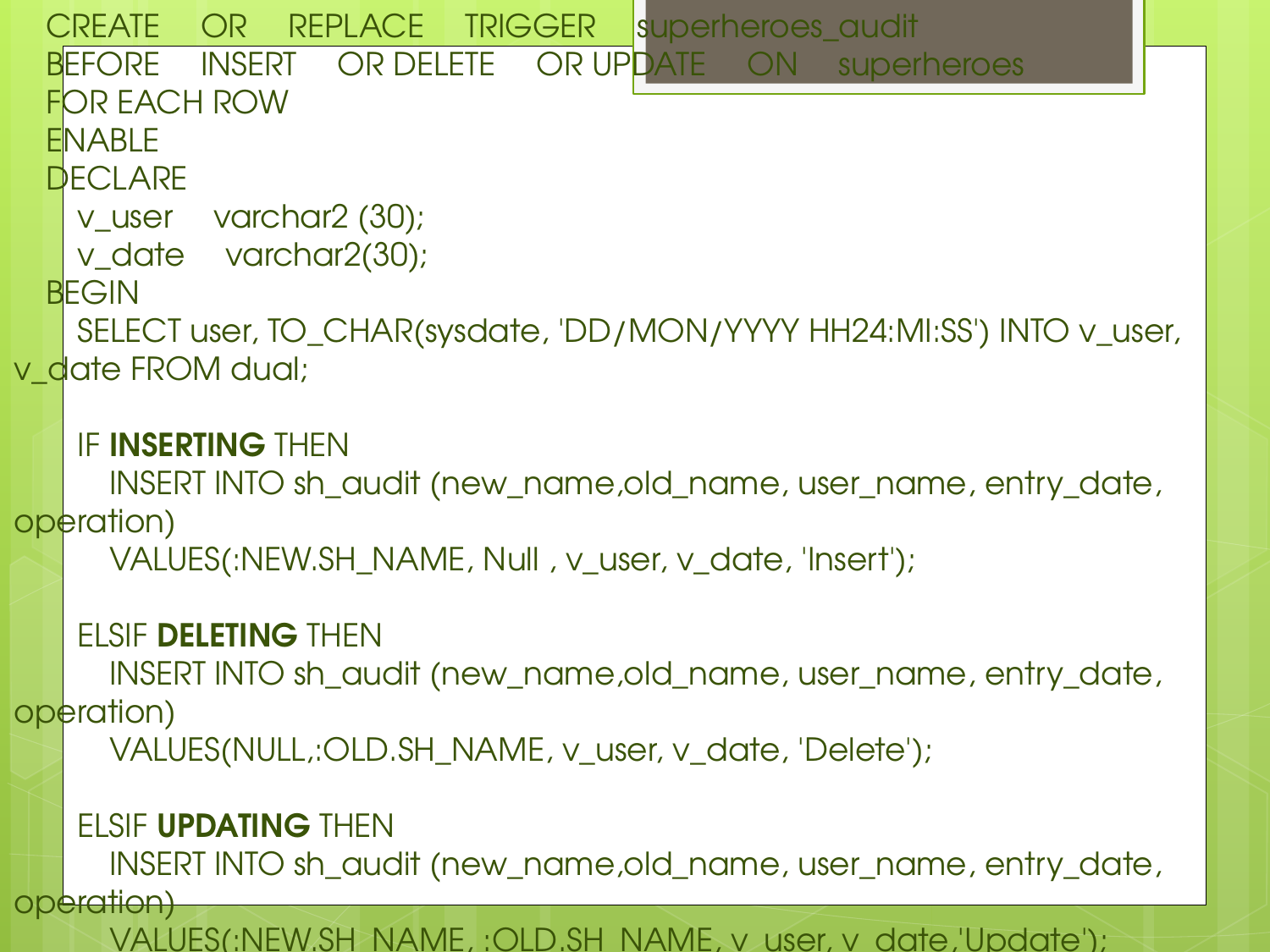

CREATE  OR  REPLACE  TRIGGER  superheroes_audit
 BEFORE  INSERT  OR DELETE  OR UPDATE  ON  superheroes
 FOR EACH ROW
 ENABLE
 DECLARE
  v_user  varchar2 (30);
  v_date  varchar2(30);
 BEGIN
  SELECT user, TO_CHAR(sysdate, 'DD/MON/YYYY HH24:MI:SS') INTO v_user, v_date FROM dual;
  IF INSERTING THEN
   INSERT INTO sh_audit (new_name,old_name, user_name, entry_date, operation)
   VALUES(:NEW.SH_NAME, Null , v_user, v_date, 'Insert');
  ELSIF DELETING THEN
   INSERT INTO sh_audit (new_name,old_name, user_name, entry_date, operation)
   VALUES(NULL,:OLD.SH_NAME, v_user, v_date, 'Delete');
  ELSIF UPDATING THEN
   INSERT INTO sh_audit (new_name,old_name, user_name, entry_date, operation)
   VALUES(:NEW.SH_NAME, :OLD.SH_NAME, v_user, v_date,'Update');
  END IF;
 END;